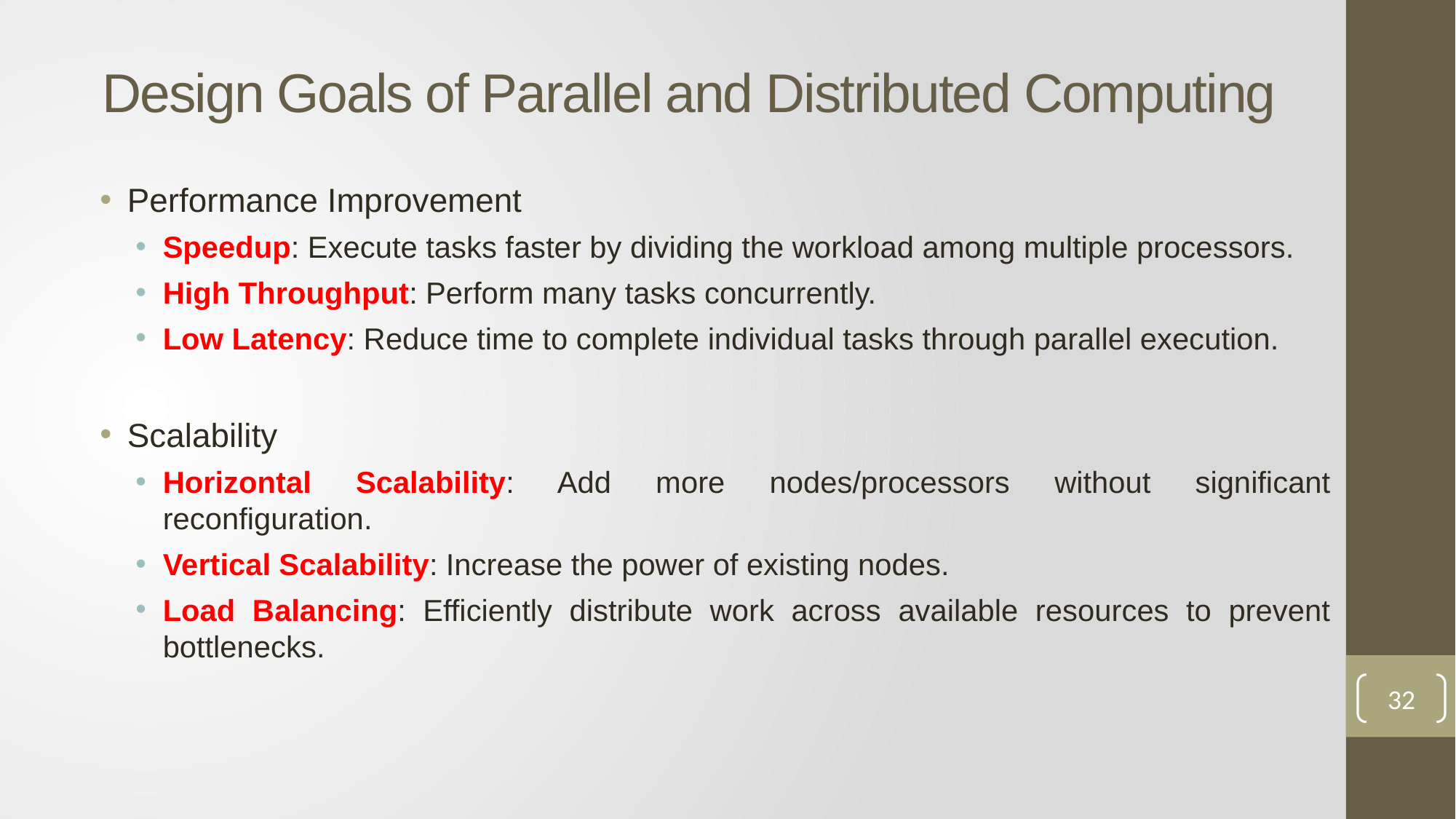

# Design Goals of Parallel and Distributed Computing
Performance Improvement
Speedup: Execute tasks faster by dividing the workload among multiple processors.
High Throughput: Perform many tasks concurrently.
Low Latency: Reduce time to complete individual tasks through parallel execution.

Scalability
Horizontal Scalability: Add more nodes/processors without significant reconfiguration.
Vertical Scalability: Increase the power of existing nodes.
Load Balancing: Efficiently distribute work across available resources to prevent bottlenecks.
32